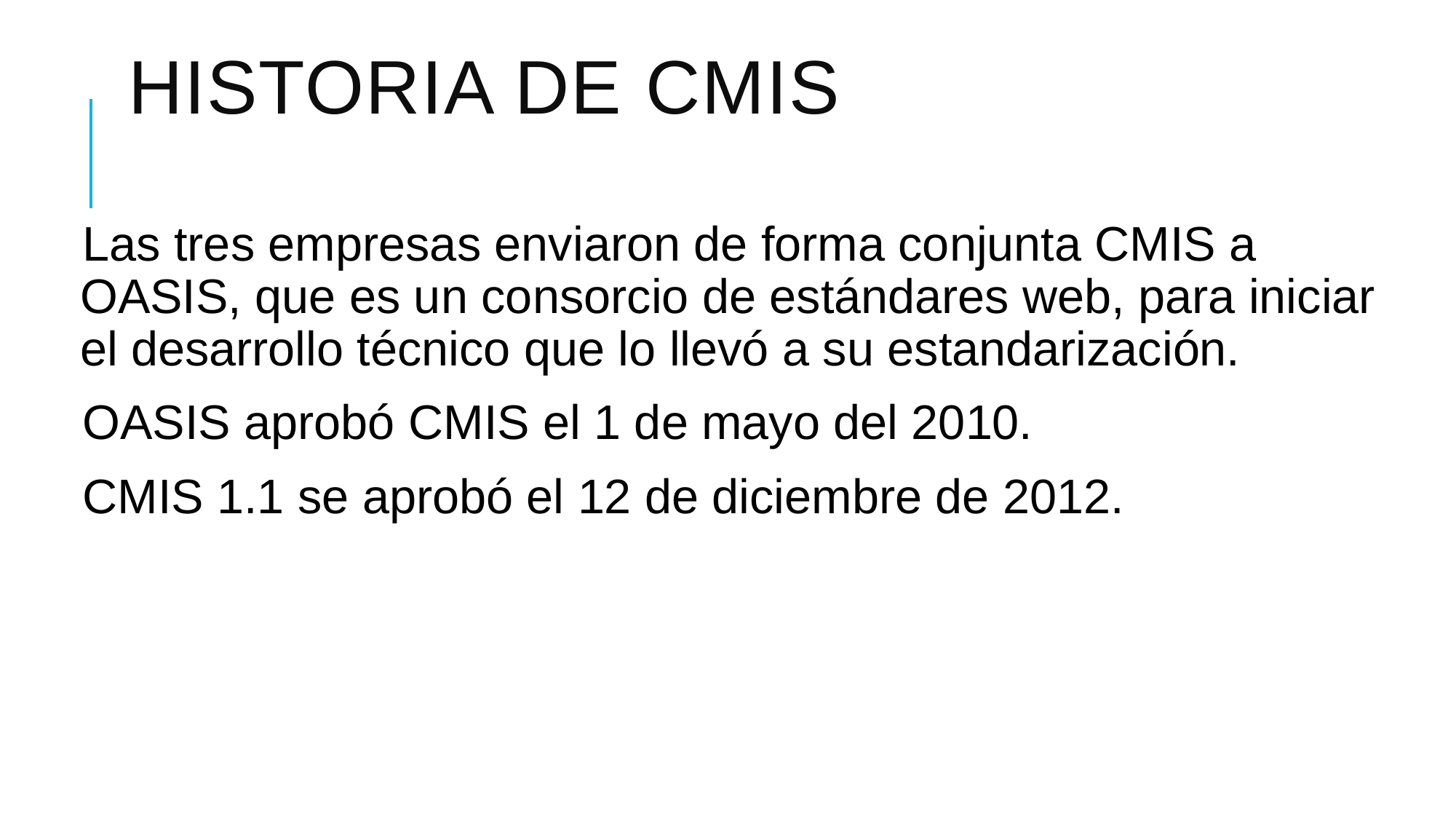

# Historia de CMIS
Las tres empresas enviaron de forma conjunta CMIS a OASIS, que es un consorcio de estándares web, para iniciar el desarrollo técnico que lo llevó a su estandarización.
OASIS aprobó CMIS el 1 de mayo del 2010.
CMIS 1.1 se aprobó el 12 de diciembre de 2012.